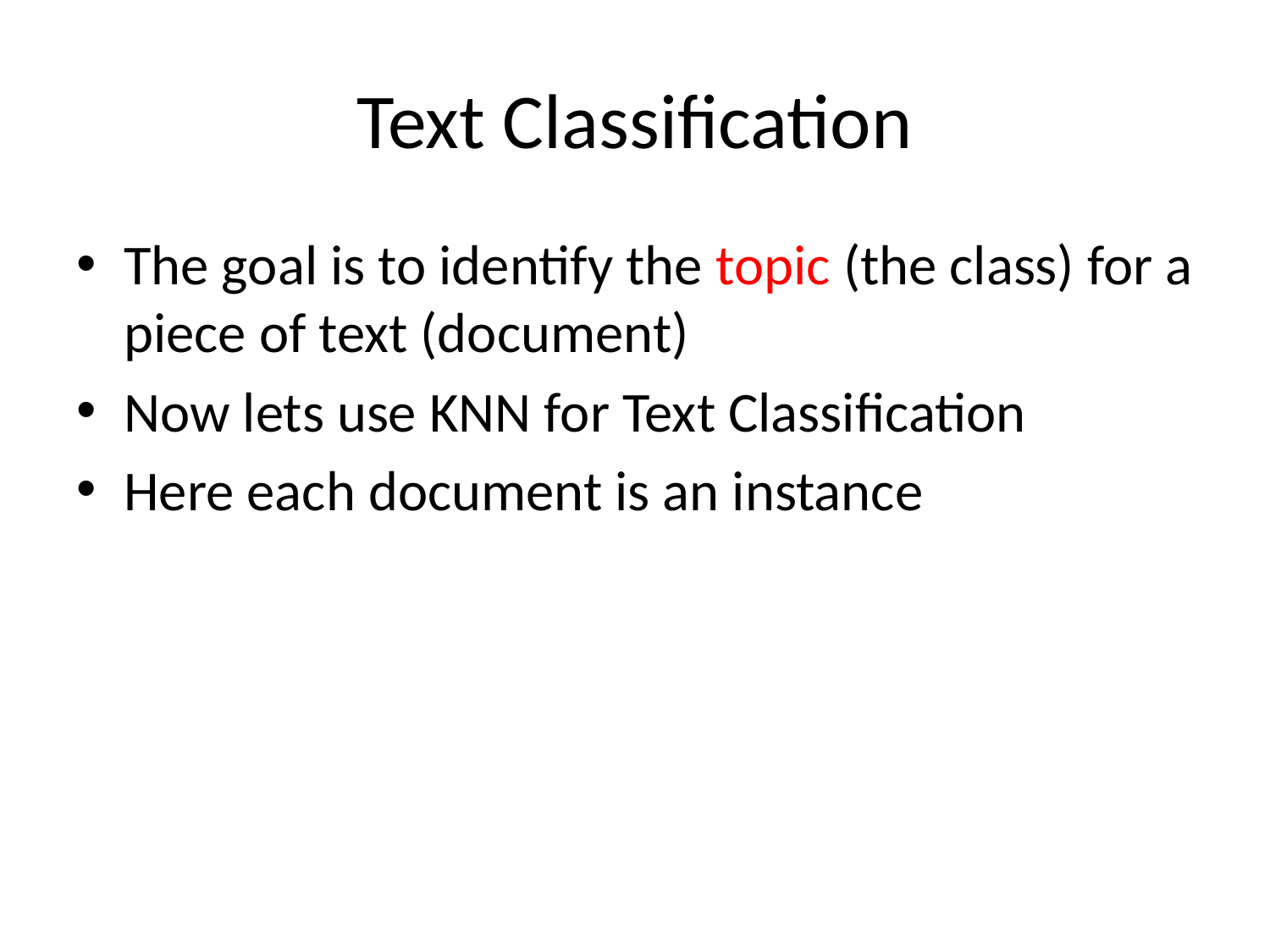

# Text Classification
The goal is to identify the topic (the class) for a piece of text (document)
Now lets use KNN for Text Classification
Here each document is an instance